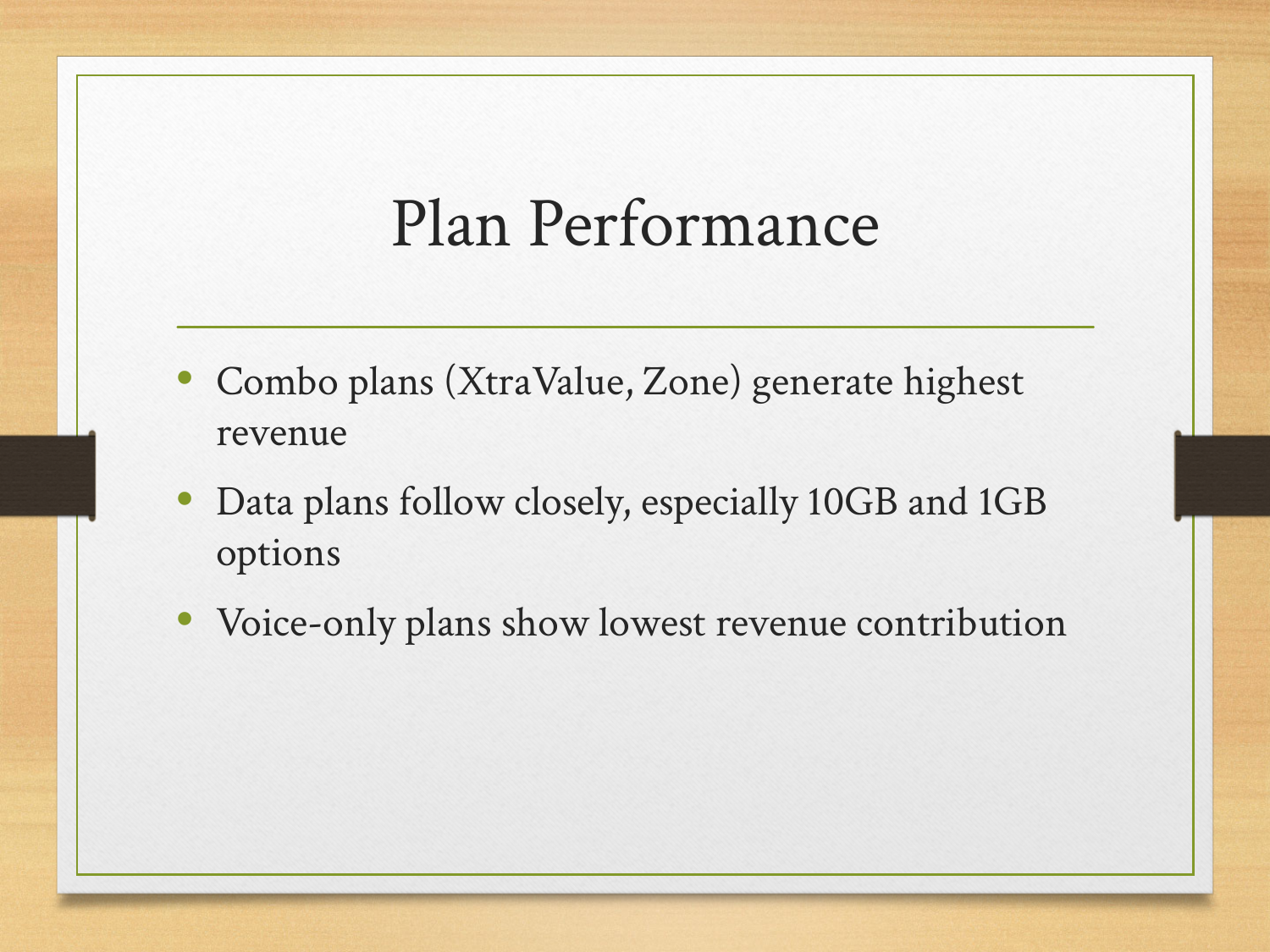

# Plan Performance
Combo plans (XtraValue, Zone) generate highest revenue
Data plans follow closely, especially 10GB and 1GB options
Voice-only plans show lowest revenue contribution